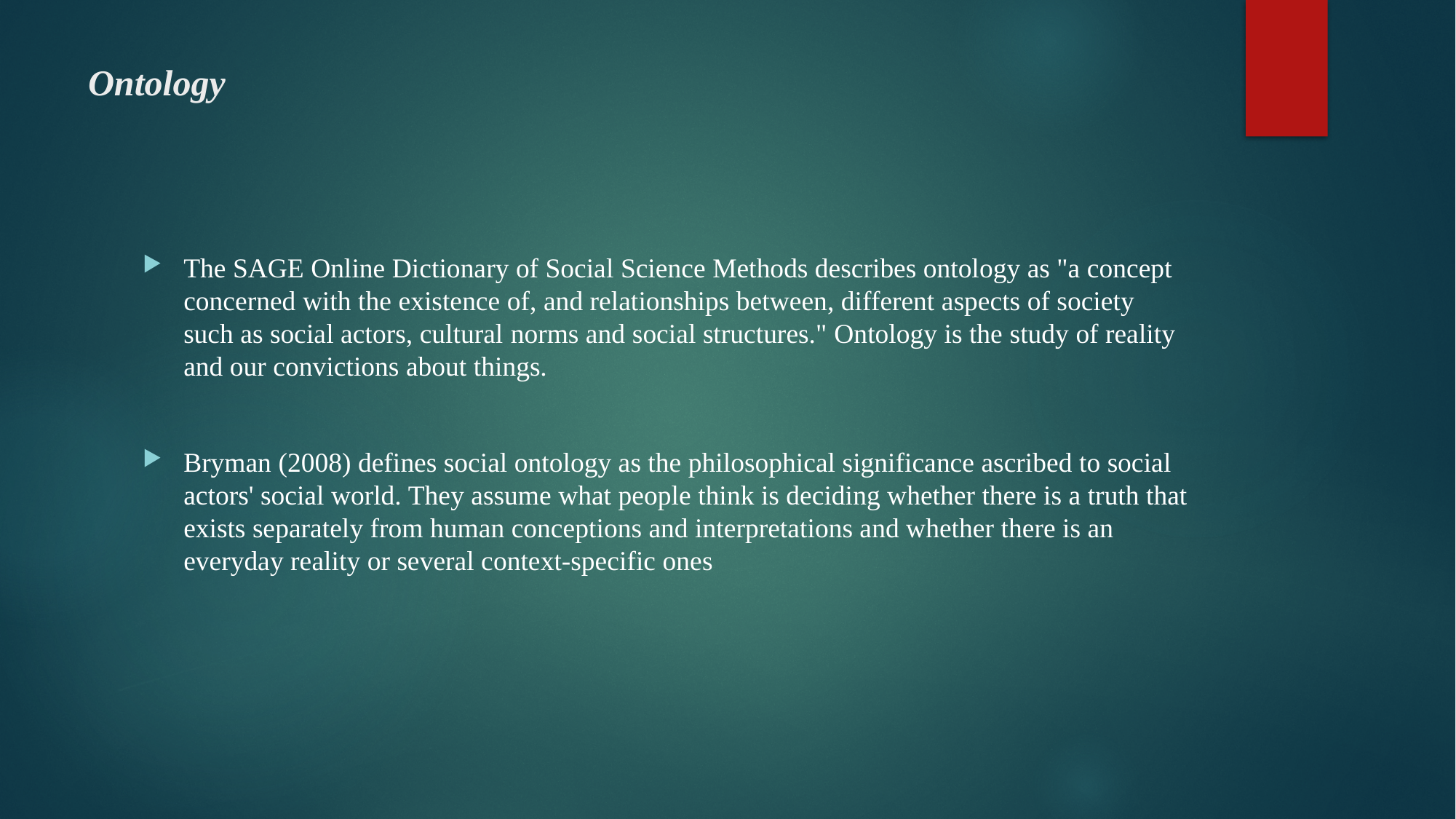

# Ontology
The SAGE Online Dictionary of Social Science Methods describes ontology as "a concept concerned with the existence of, and relationships between, different aspects of society such as social actors, cultural norms and social structures." Ontology is the study of reality and our convictions about things.

Bryman (2008) defines social ontology as the philosophical significance ascribed to social actors' social world. They assume what people think is deciding whether there is a truth that exists separately from human conceptions and interpretations and whether there is an everyday reality or several context-specific ones